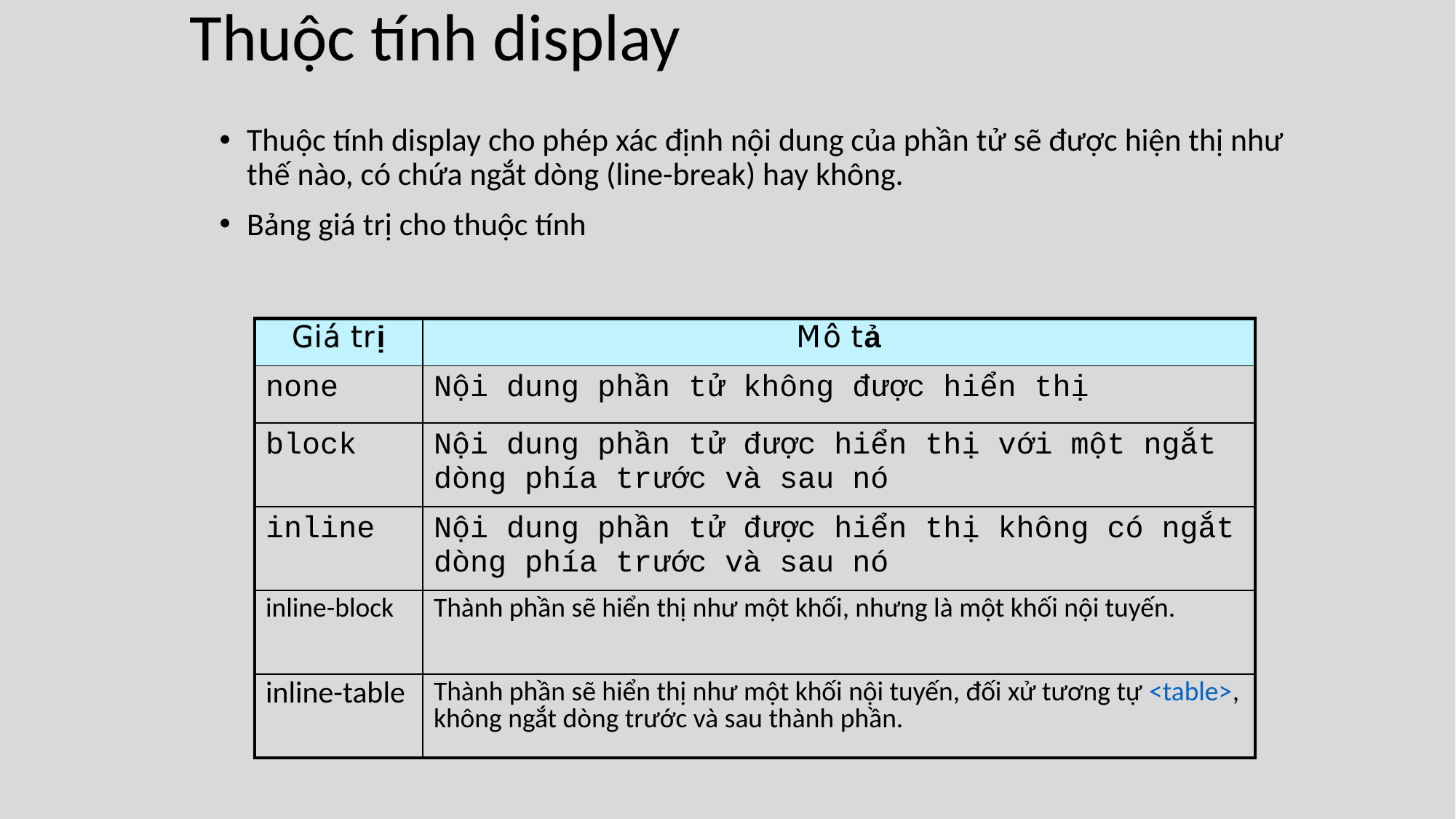

# Thuộc tính display
Thuộc tính display cho phép xác định nội dung của phần tử sẽ được hiện thị như thế nào, có chứa ngắt dòng (line-break) hay không.
Bảng giá trị cho thuộc tính
| Giá trị | Mô tả |
| --- | --- |
| none | Nội dung phần tử không được hiển thị |
| block | Nội dung phần tử được hiển thị với một ngắt dòng phía trước và sau nó |
| inline | Nội dung phần tử được hiển thị không có ngắt dòng phía trước và sau nó |
| inline-block | Thành phần sẽ hiển thị như một khối, nhưng là một khối nội tuyến. |
| inline-table | Thành phần sẽ hiển thị như một khối nội tuyến, đối xử tương tự <table>, không ngắt dòng trước và sau thành phần. |